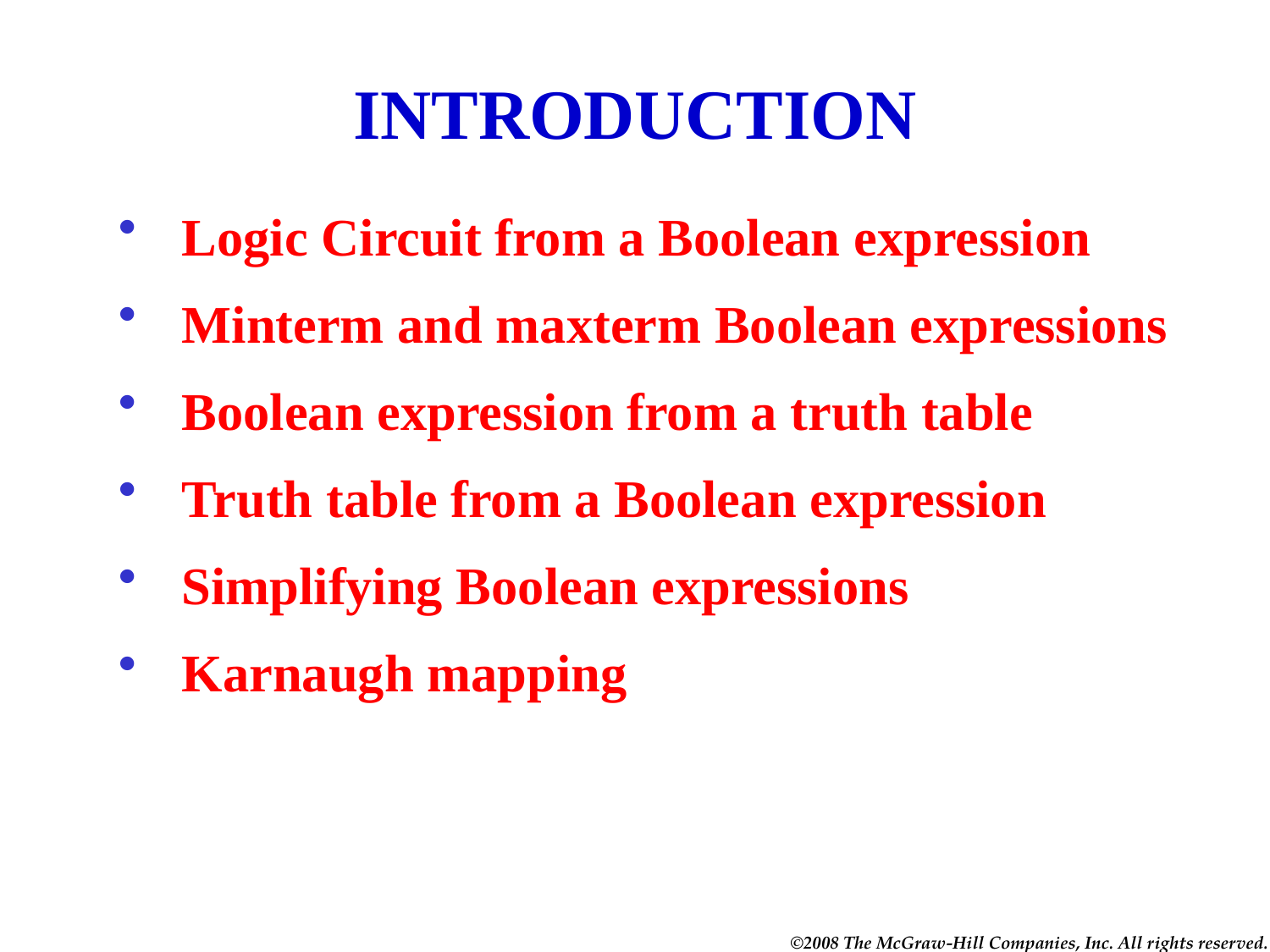

INTRODUCTION
Logic Circuit from a Boolean expression
Minterm and maxterm Boolean expressions
Boolean expression from a truth table
Truth table from a Boolean expression
Simplifying Boolean expressions
Karnaugh mapping